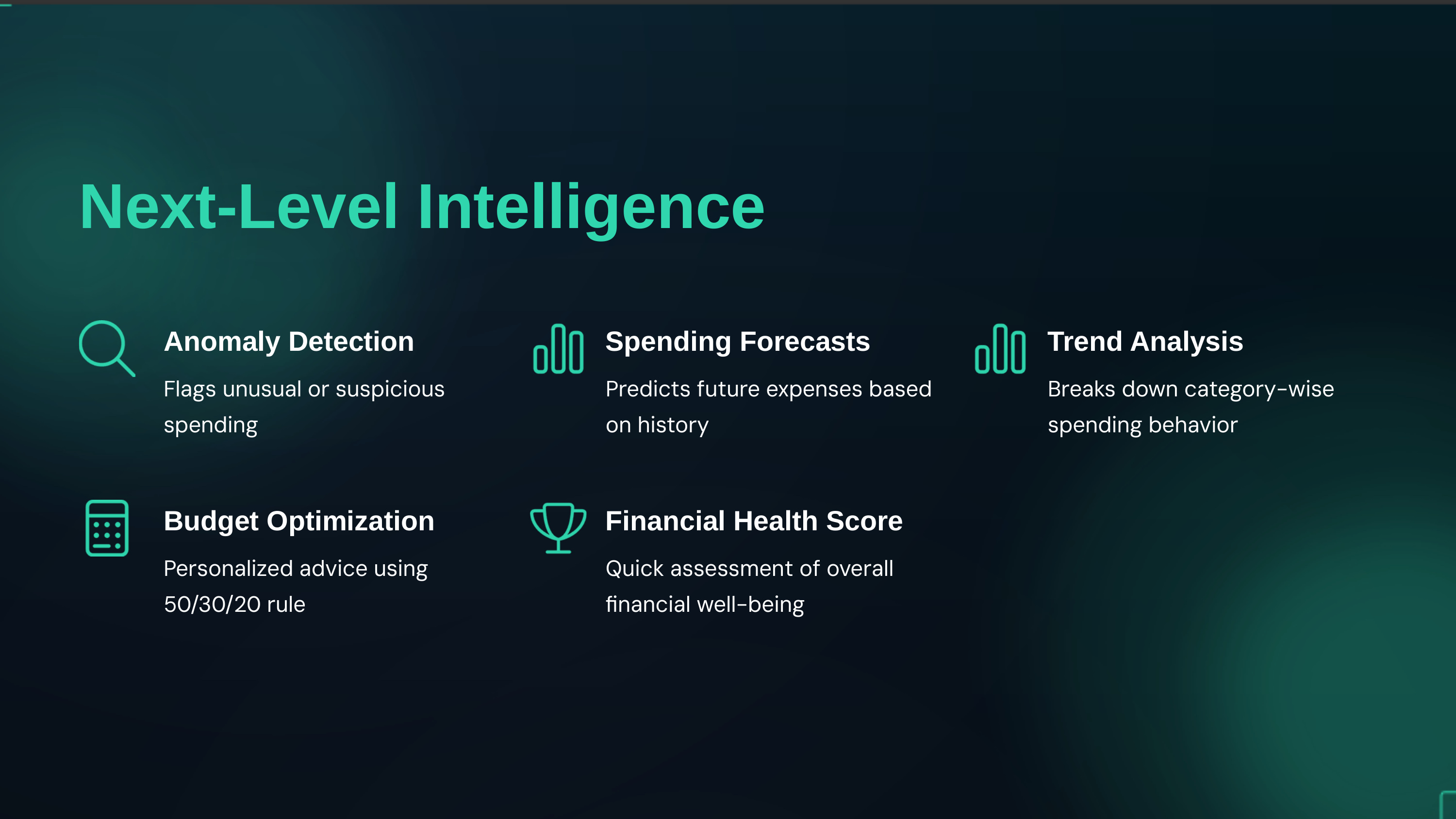

Next-Level Intelligence

Anomaly Detection
Spending Forecasts
Trend Analysis
Flags unusual or suspicious spending
Predicts future expenses based on history
Breaks down category-wise spending behavior

Budget Optimization
Financial Health Score
Personalized advice using 50/30/20 rule
Quick assessment of overall financial well-being